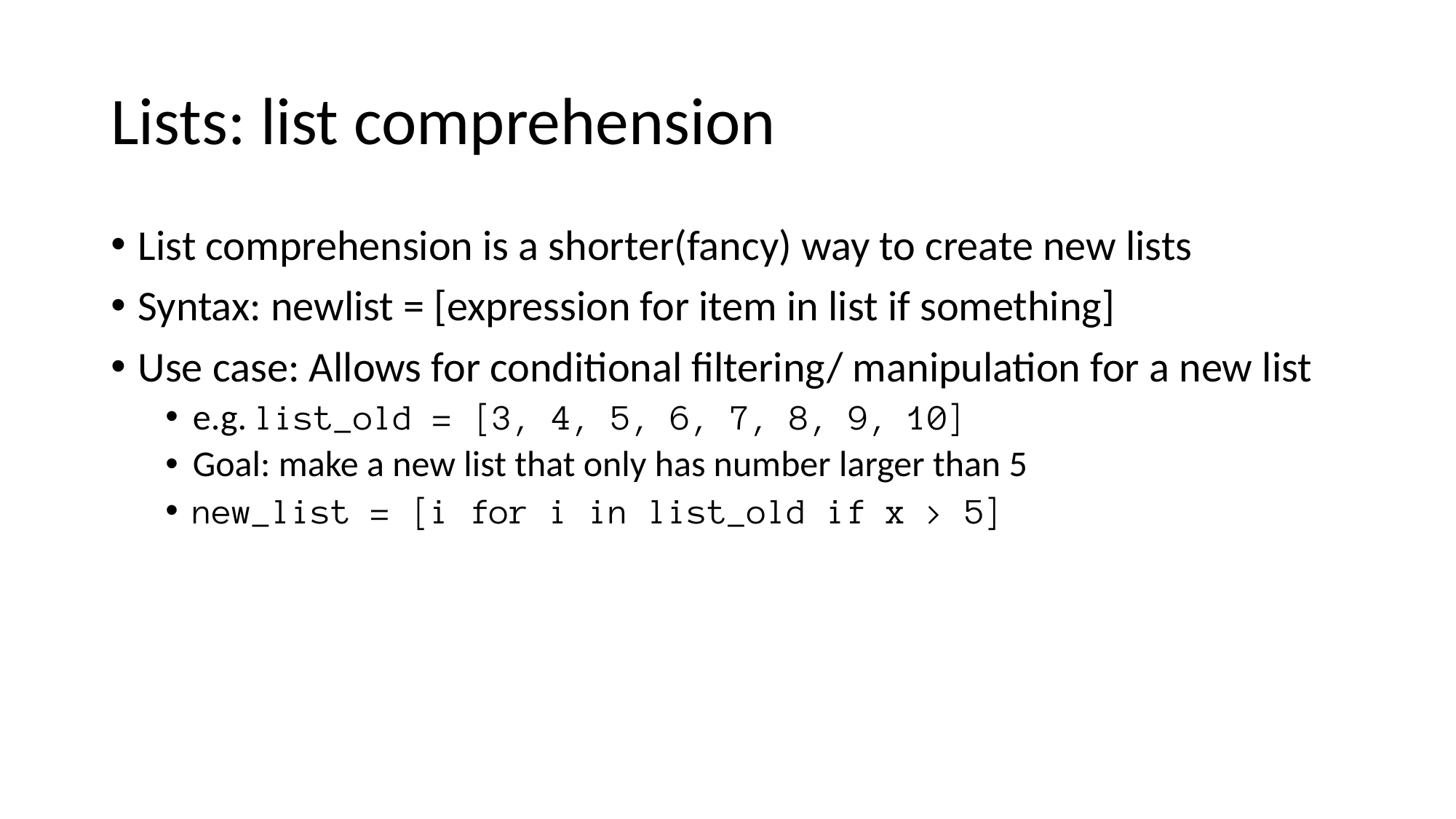

# Lists: list comprehension
List comprehension is a shorter(fancy) way to create new lists
Syntax: newlist = [expression for item in list if something]
Use case: Allows for conditional filtering/ manipulation for a new list
e.g. list_old = [3, 4, 5, 6, 7, 8, 9, 10]
Goal: make a new list that only has number larger than 5
new_list = [i for i in list_old if x > 5]